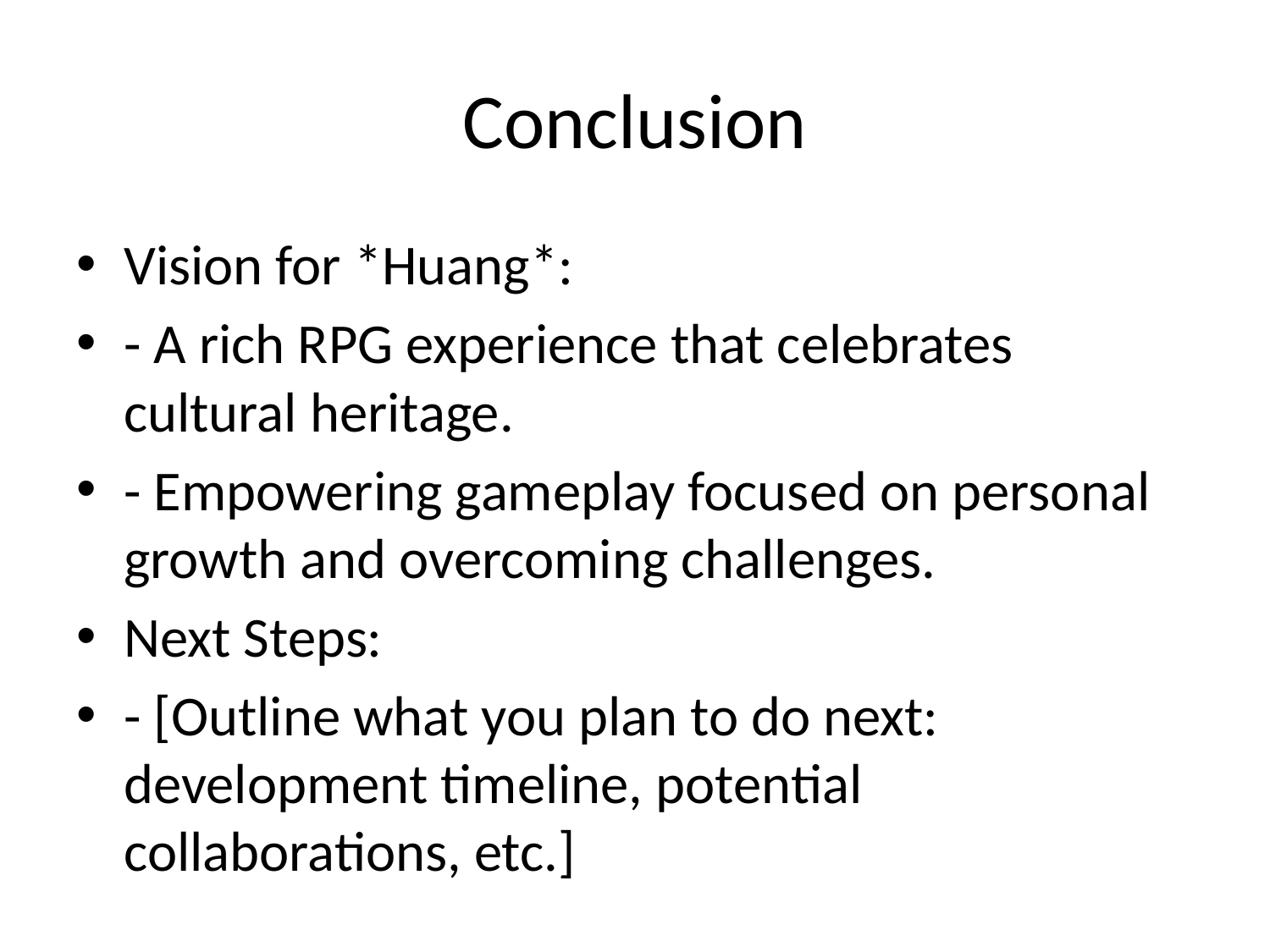

# Conclusion
Vision for *Huang*:
- A rich RPG experience that celebrates cultural heritage.
- Empowering gameplay focused on personal growth and overcoming challenges.
Next Steps:
- [Outline what you plan to do next: development timeline, potential collaborations, etc.]